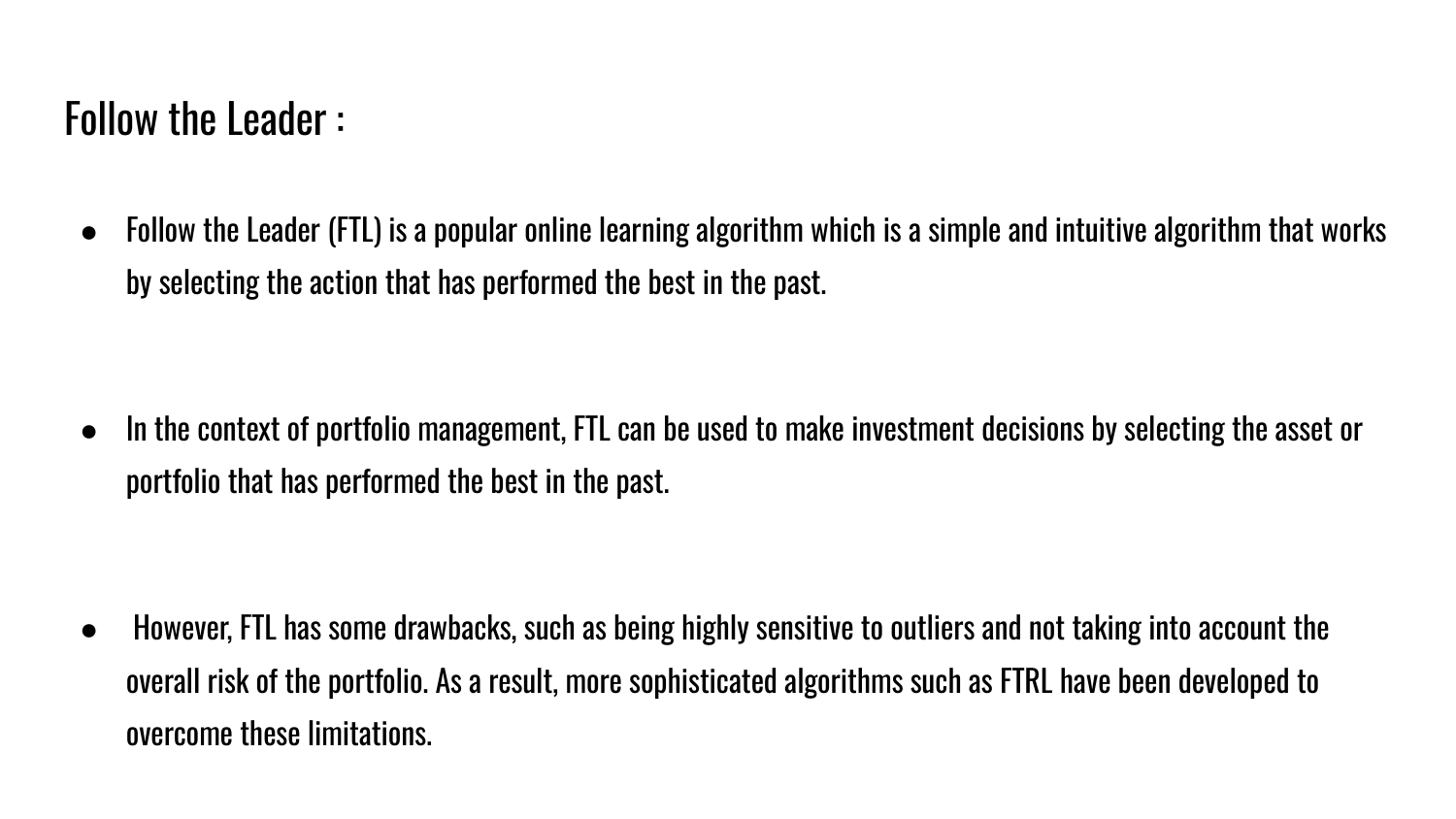

# Follow the Leader :
Follow the Leader (FTL) is a popular online learning algorithm which is a simple and intuitive algorithm that works by selecting the action that has performed the best in the past.

In the context of portfolio management, FTL can be used to make investment decisions by selecting the asset or portfolio that has performed the best in the past.

 However, FTL has some drawbacks, such as being highly sensitive to outliers and not taking into account the overall risk of the portfolio. As a result, more sophisticated algorithms such as FTRL have been developed to overcome these limitations.